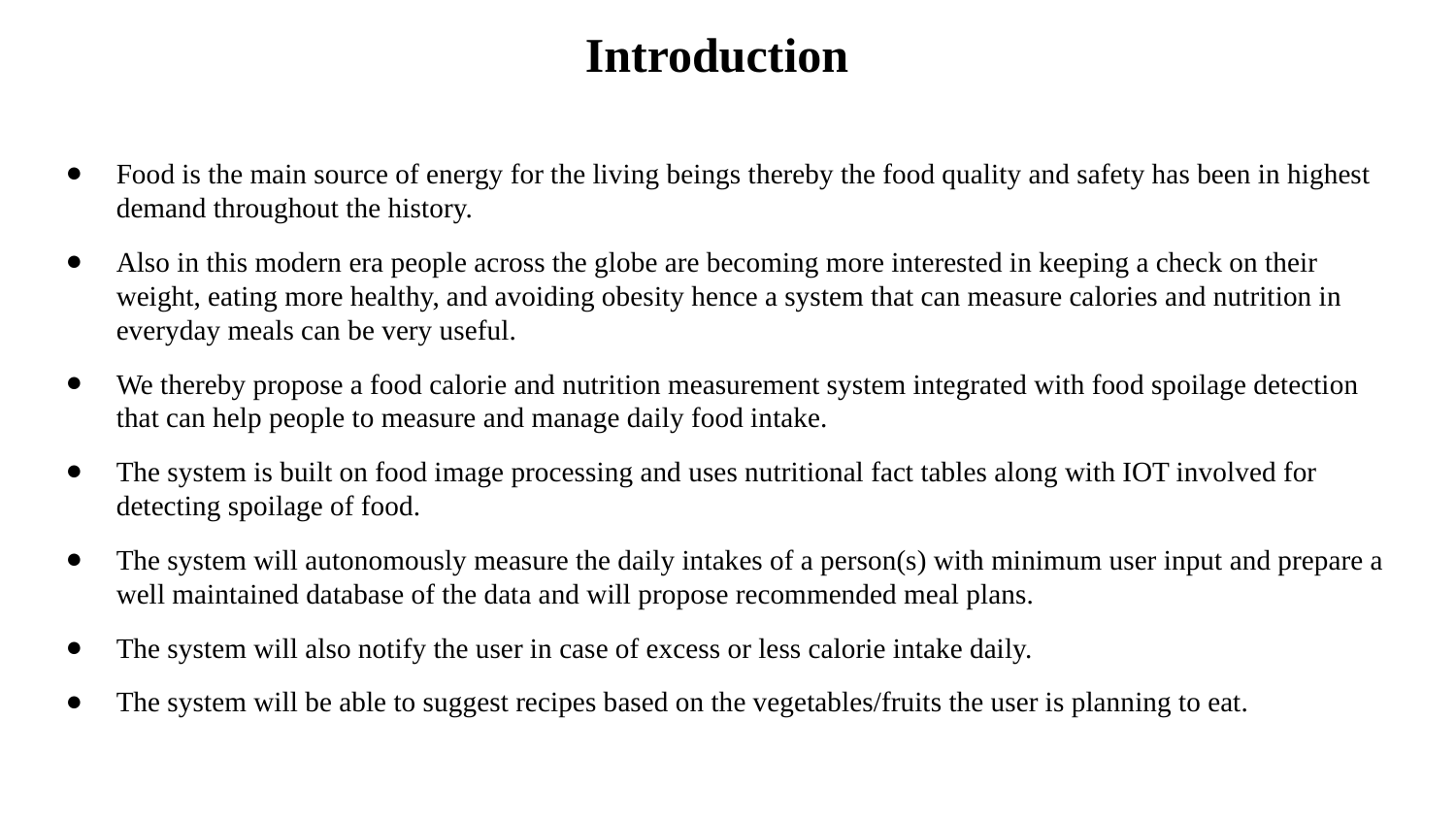

Introduction
Food is the main source of energy for the living beings thereby the food quality and safety has been in highest demand throughout the history.
Also in this modern era people across the globe are becoming more interested in keeping a check on their weight, eating more healthy, and avoiding obesity hence a system that can measure calories and nutrition in everyday meals can be very useful.
We thereby propose a food calorie and nutrition measurement system integrated with food spoilage detection that can help people to measure and manage daily food intake.
The system is built on food image processing and uses nutritional fact tables along with IOT involved for detecting spoilage of food.
The system will autonomously measure the daily intakes of a person(s) with minimum user input and prepare a well maintained database of the data and will propose recommended meal plans.
The system will also notify the user in case of excess or less calorie intake daily.
The system will be able to suggest recipes based on the vegetables/fruits the user is planning to eat.